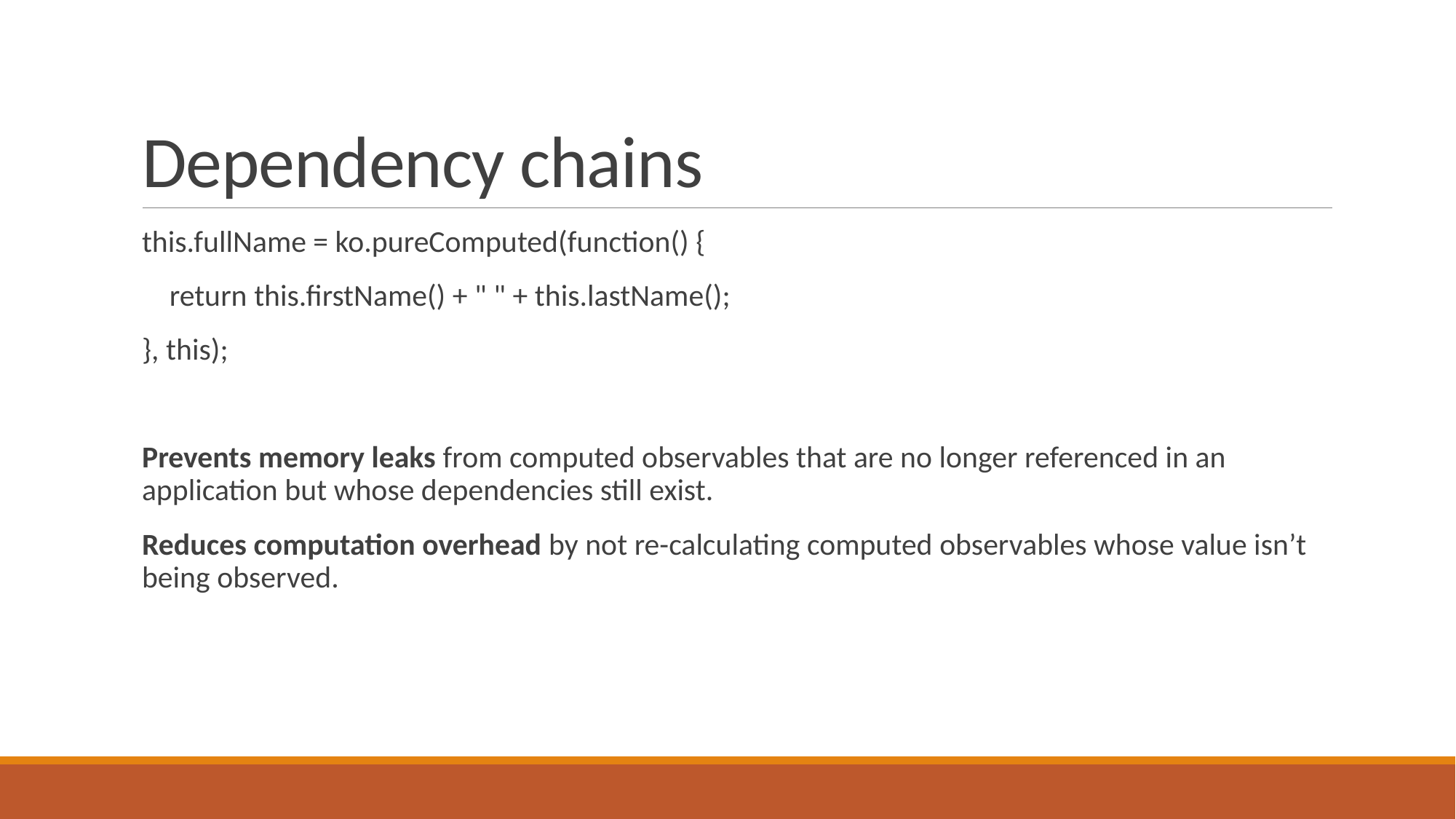

# Dependency chains
this.fullName = ko.pureComputed(function() {
    return this.firstName() + " " + this.lastName();
}, this);

Prevents memory leaks from computed observables that are no longer referenced in an application but whose dependencies still exist.
Reduces computation overhead by not re-calculating computed observables whose value isn’t being observed.